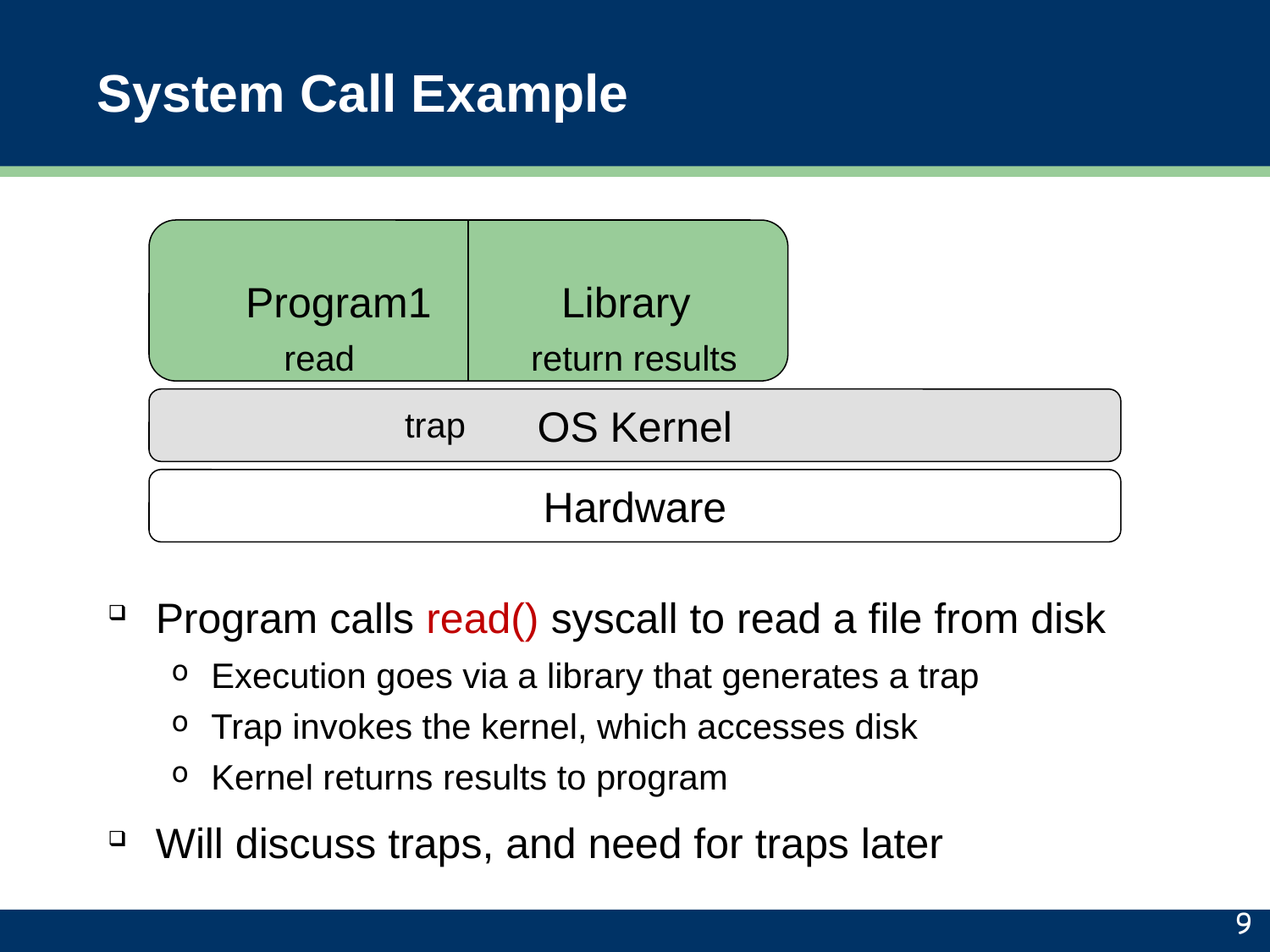

# System Call Example
Program1           Library
OS Kernel
Hardware
read
return results
trap
Program calls read() syscall to read a file from disk
Execution goes via a library that generates a trap
Trap invokes the kernel, which accesses disk
Kernel returns results to program
Will discuss traps, and need for traps later
9